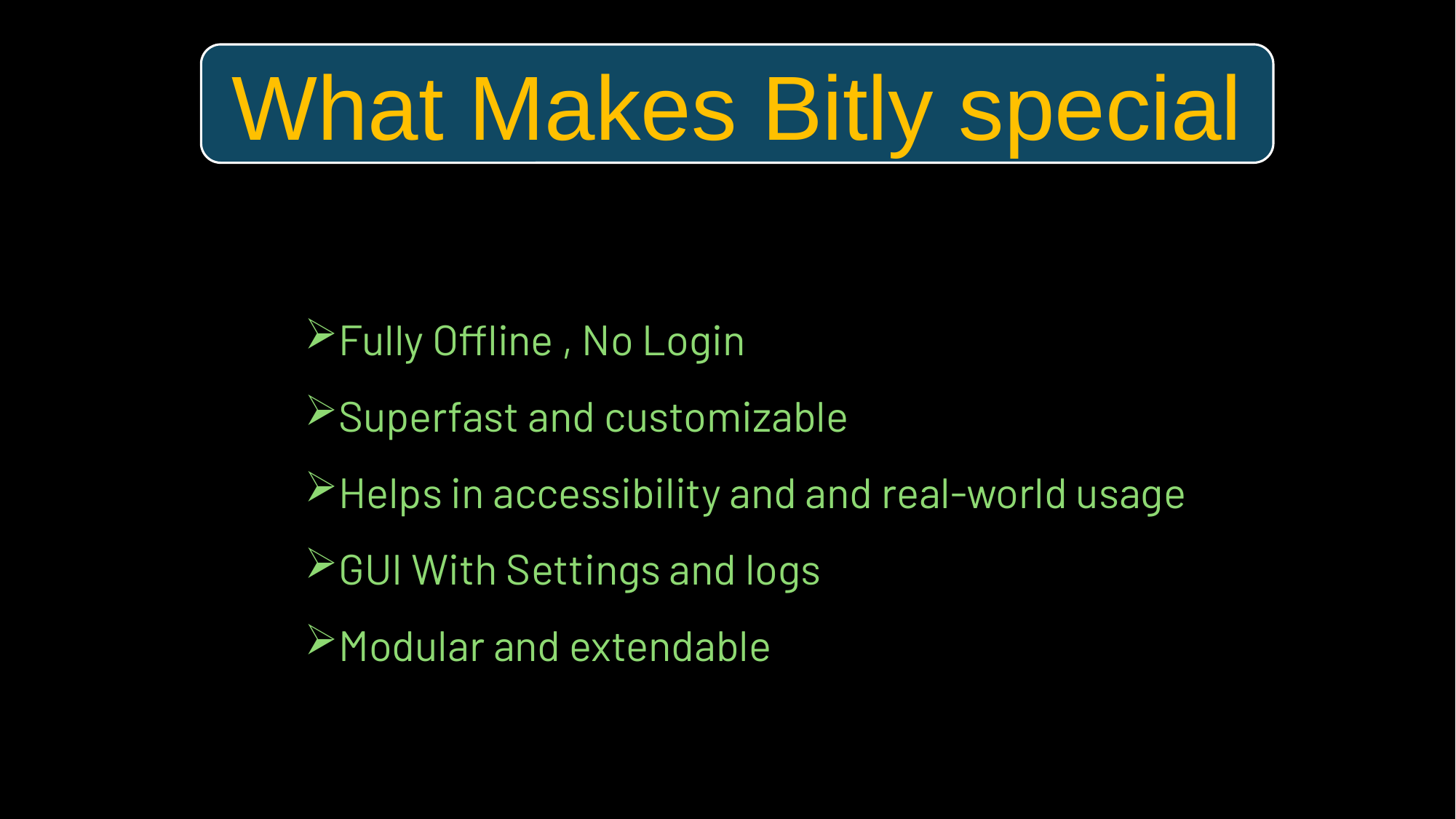

What Makes Bitly special
Fully Offline , No Login
Superfast and customizable
Helps in accessibility and and real-world usage
GUI With Settings and logs
Modular and extendable